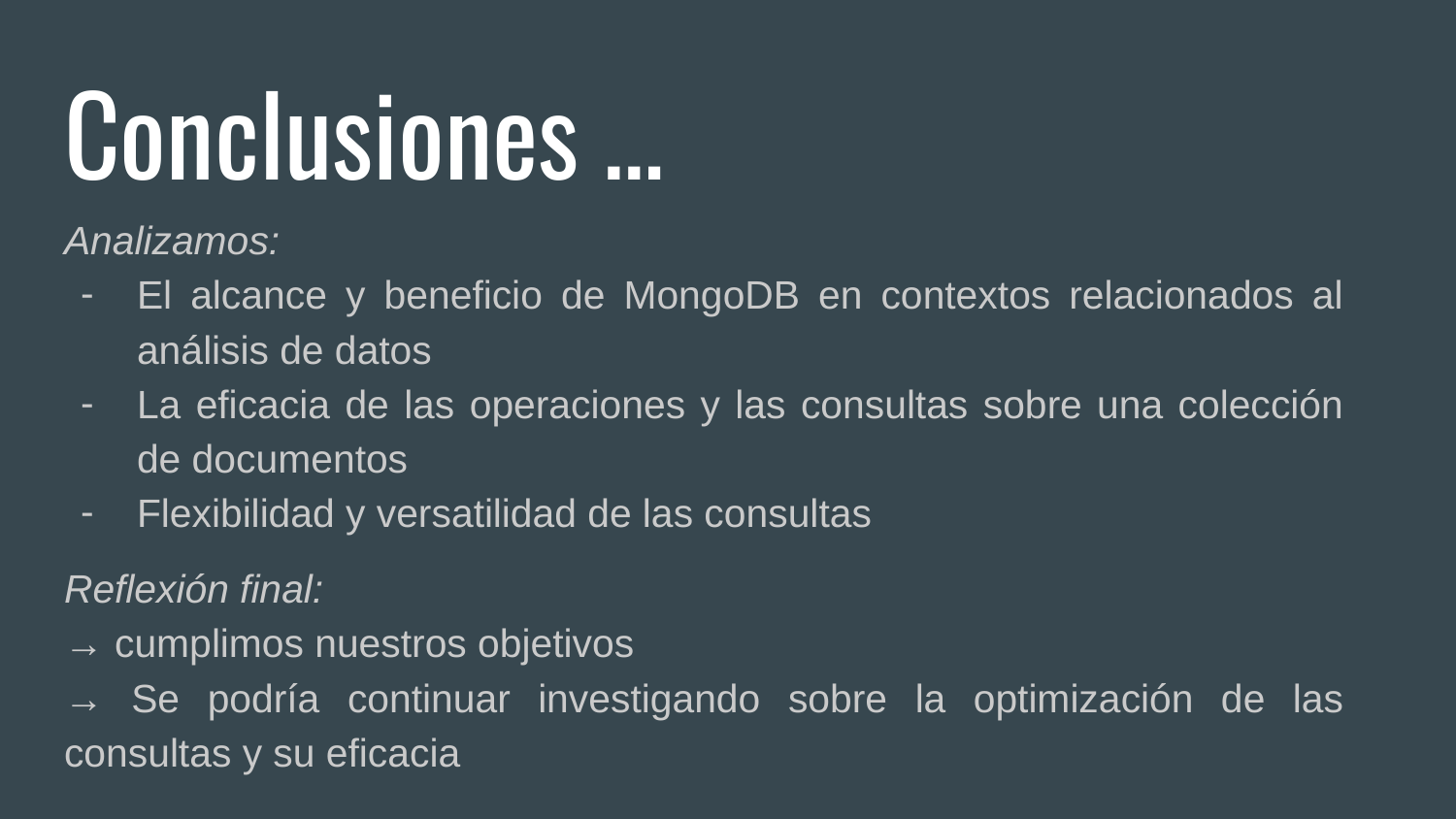

# Conclusiones …
Analizamos:
El alcance y beneficio de MongoDB en contextos relacionados al análisis de datos
La eficacia de las operaciones y las consultas sobre una colección de documentos
Flexibilidad y versatilidad de las consultas

Reflexión final:
→ cumplimos nuestros objetivos
→ Se podría continuar investigando sobre la optimización de las consultas y su eficacia